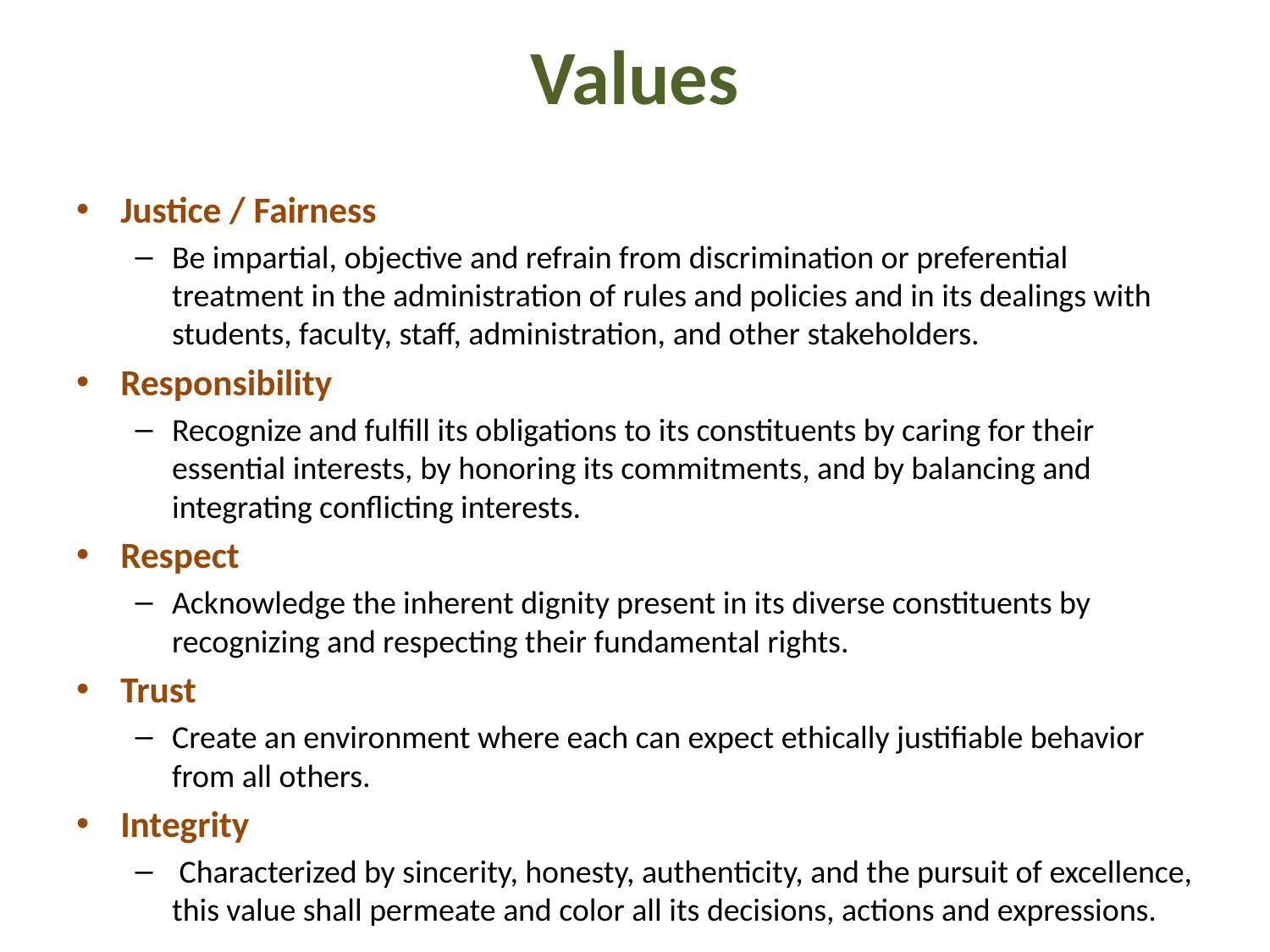

# Values
Justice / Fairness
Be impartial, objective and refrain from discrimination or preferential treatment in the administration of rules and policies and in its dealings with students, faculty, staff, administration, and other stakeholders.
Responsibility
Recognize and fulfill its obligations to its constituents by caring for their essential interests, by honoring its commitments, and by balancing and integrating conflicting interests.
Respect
Acknowledge the inherent dignity present in its diverse constituents by recognizing and respecting their fundamental rights.
Trust
Create an environment where each can expect ethically justifiable behavior from all others.
Integrity
 Characterized by sincerity, honesty, authenticity, and the pursuit of excellence, this value shall permeate and color all its decisions, actions and expressions.